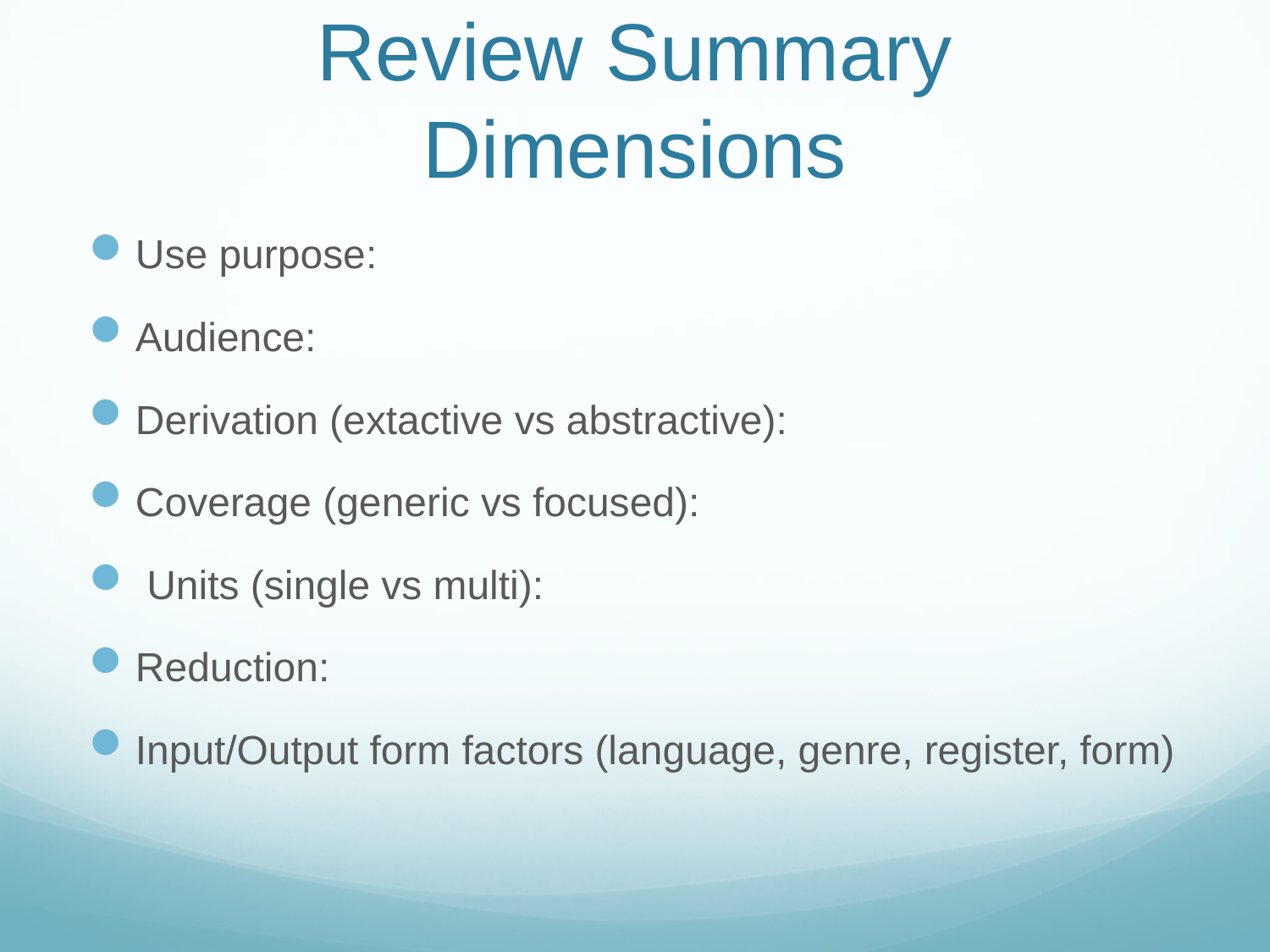

# Review Summary Dimensions
Use purpose:
Audience:
Derivation (extactive vs abstractive):
Coverage (generic vs focused):
 Units (single vs multi):
Reduction:
Input/Output form factors (language, genre, register, form)